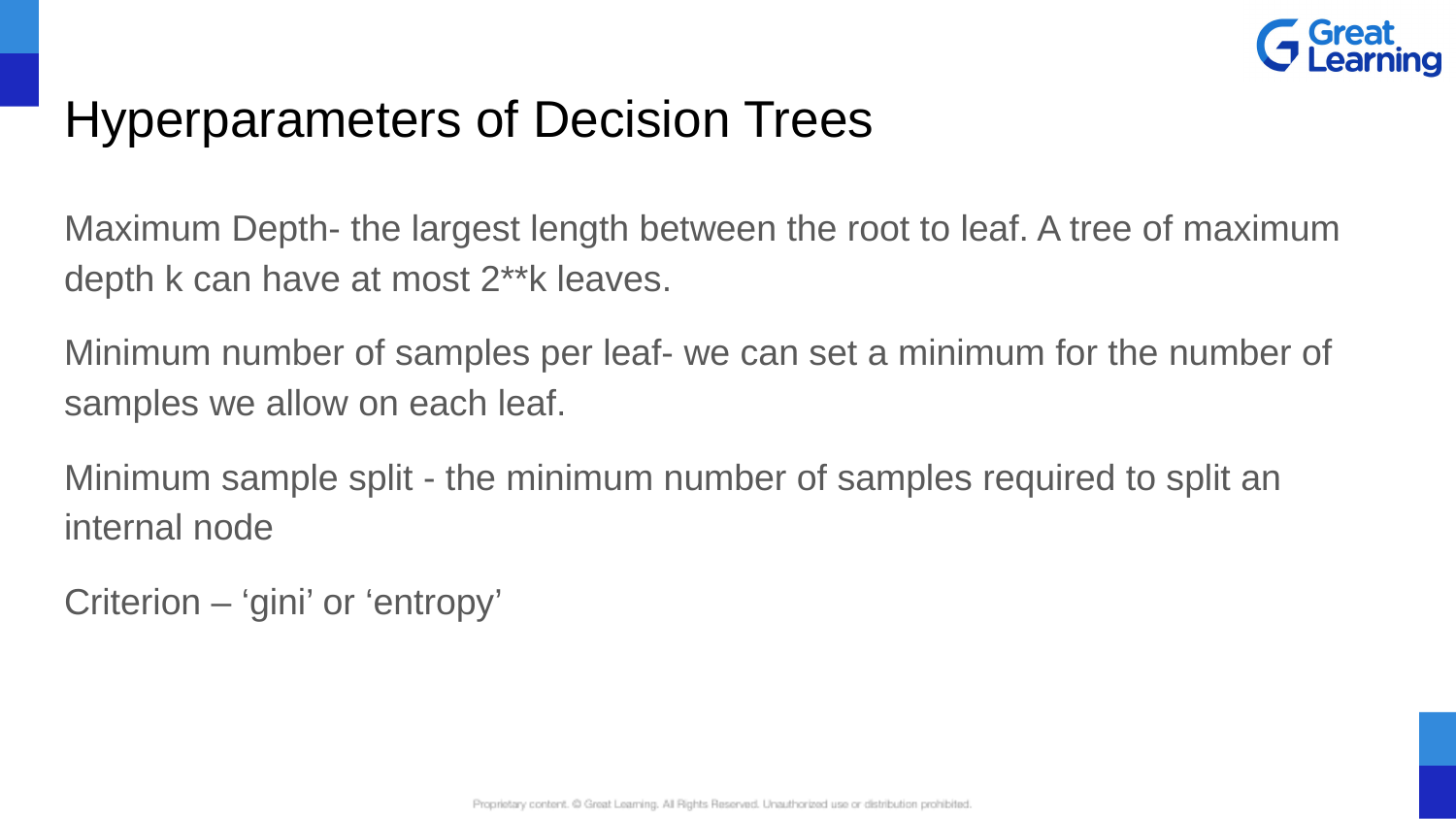

# Hyperparameters of Decision Trees
Maximum Depth- the largest length between the root to leaf. A tree of maximum depth k can have at most 2**k leaves.
Minimum number of samples per leaf- we can set a minimum for the number of samples we allow on each leaf.
Minimum sample split - the minimum number of samples required to split an internal node
Criterion – ‘gini’ or ‘entropy’